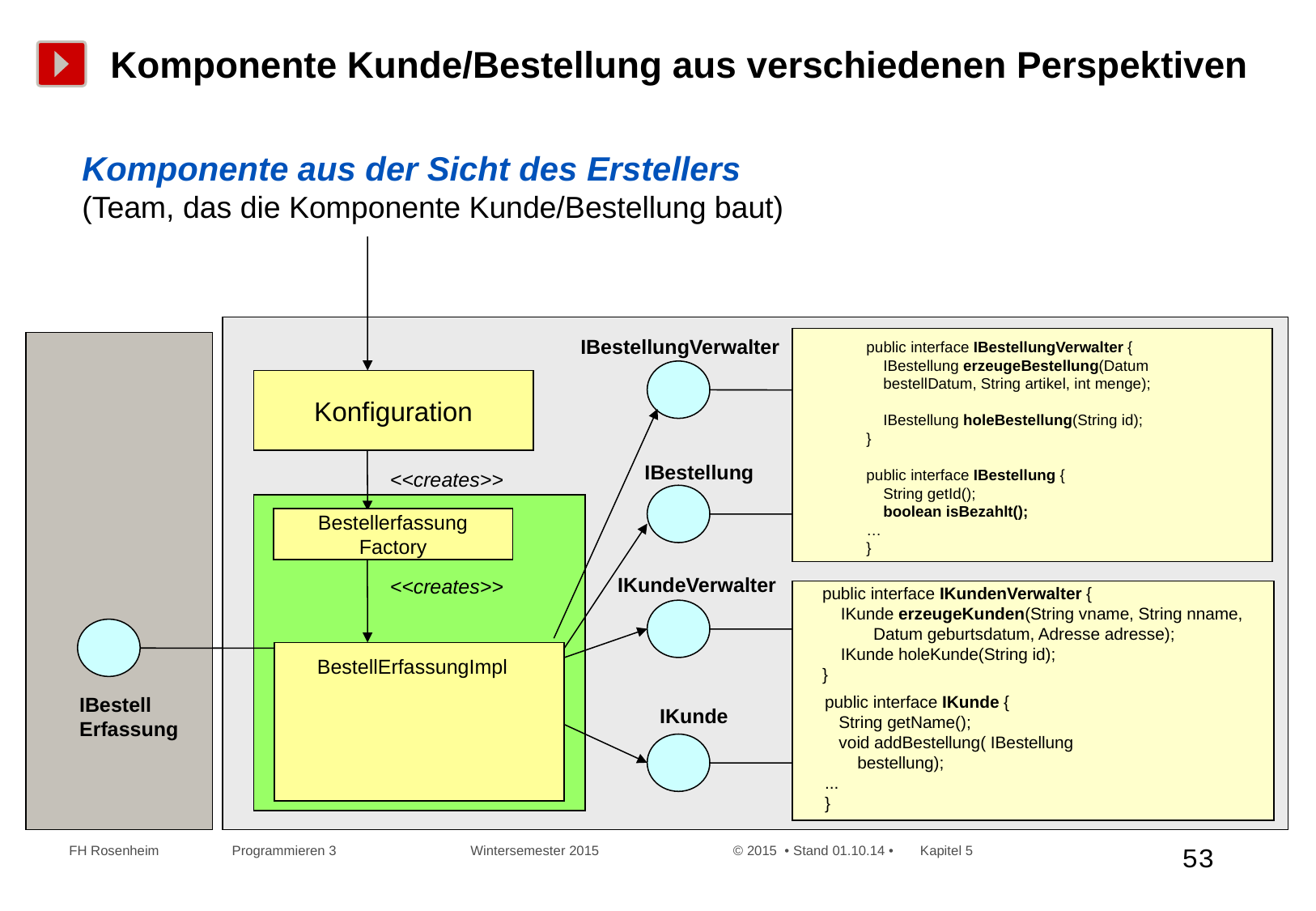

# Komponente Kunde/Bestellung aus verschiedenen Perspektiven
Komponente aus der Sicht des Erstellers
(Team, das die Komponente Kunde/Bestellung baut)

IBestellungVerwalter

public interface IBestellungVerwalter {
    IBestellung erzeugeBestellung(Datum
    bestellDatum, String artikel, int menge);

    IBestellung holeBestellung(String id);
}

Konfiguration

IBestellung
public interface IBestellung {
    String getId();
    boolean isBezahlt();
…
}
<<creates>>

Bestellerfassung
Factory

IKundeVerwalter
<<creates>>
public interface IKundenVerwalter {
    IKunde erzeugeKunden(String vname, String nname,
           Datum geburtsdatum, Adresse adresse);
    IKunde holeKunde(String id);
}

BestellErfassungImpl
public interface IKunde {
   String getName();
   void addBestellung( IBestellung
       bestellung);
...
}
IBestell
Erfassung
IKunde

     FH Rosenheim                   Programmieren 3                                   Wintersemester 2015                                   © 2015  • Stand 01.10.14 •       Kapitel 5